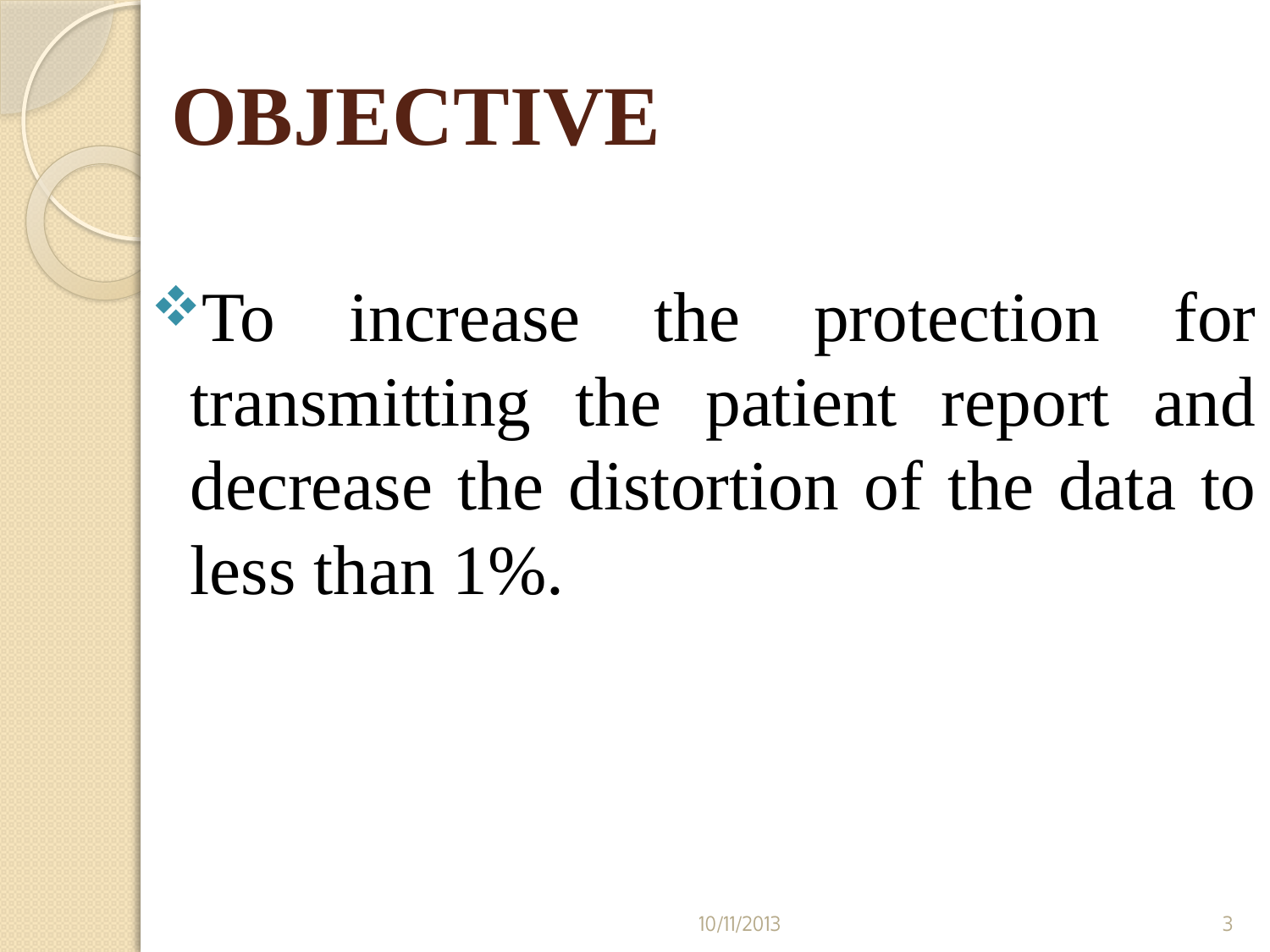

# OBJECTIVE
To increase the protection for transmitting the patient report and decrease the distortion of the data to less than 1%.

10/11/2013
3